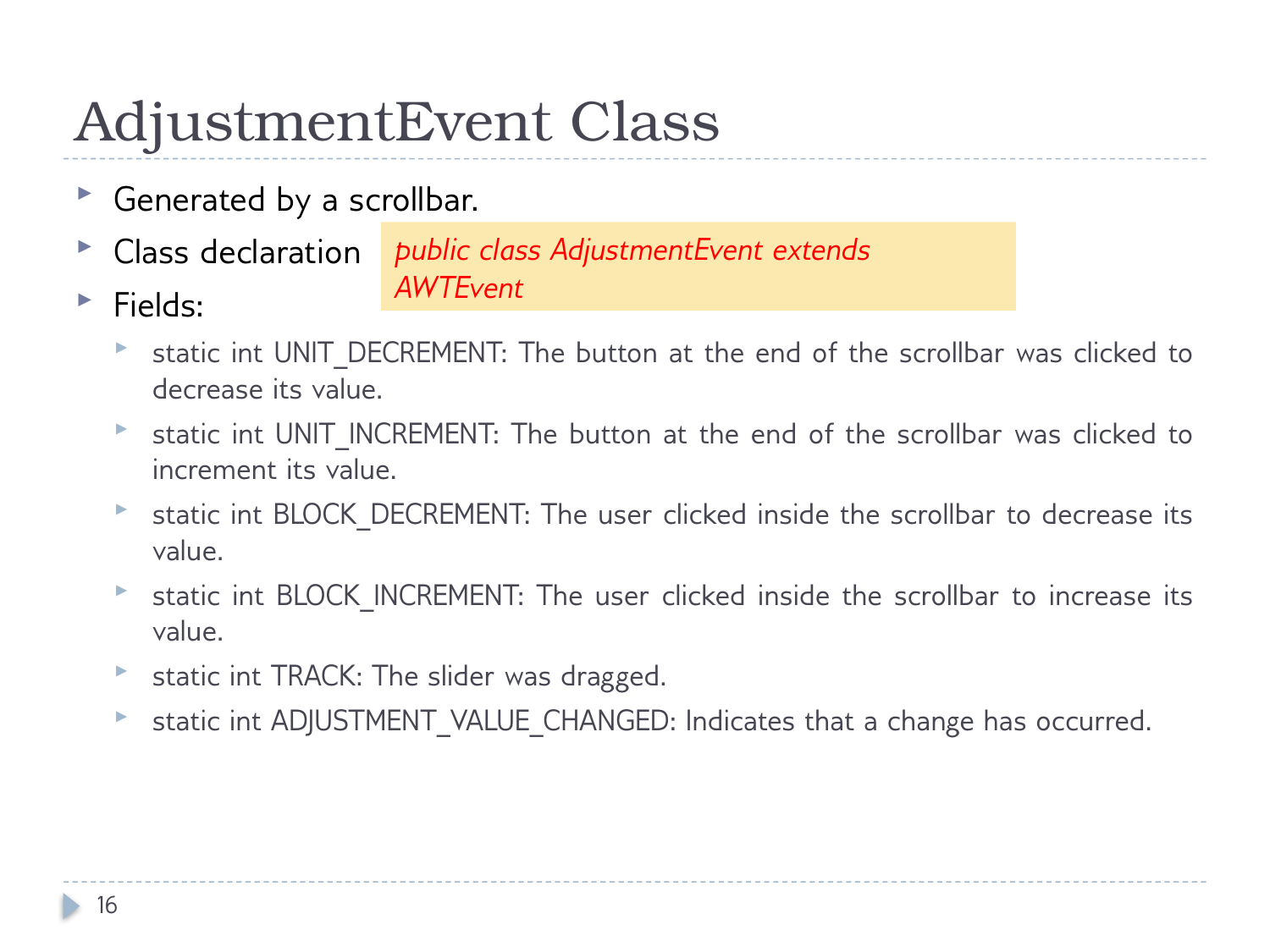

# AdjustmentEvent Class
Generated by a scrollbar.
Class declaration
Fields:
static int UNIT_DECREMENT: The button at the end of the scrollbar was clicked to decrease its value.
static int UNIT_INCREMENT: The button at the end of the scrollbar was clicked to increment its value.
static int BLOCK_DECREMENT: The user clicked inside the scrollbar to decrease its value.
static int BLOCK_INCREMENT: The user clicked inside the scrollbar to increase its value.
static int TRACK: The slider was dragged.
static int ADJUSTMENT_VALUE_CHANGED: Indicates that a change has occurred.
public class AdjustmentEvent extends AWTEvent
16